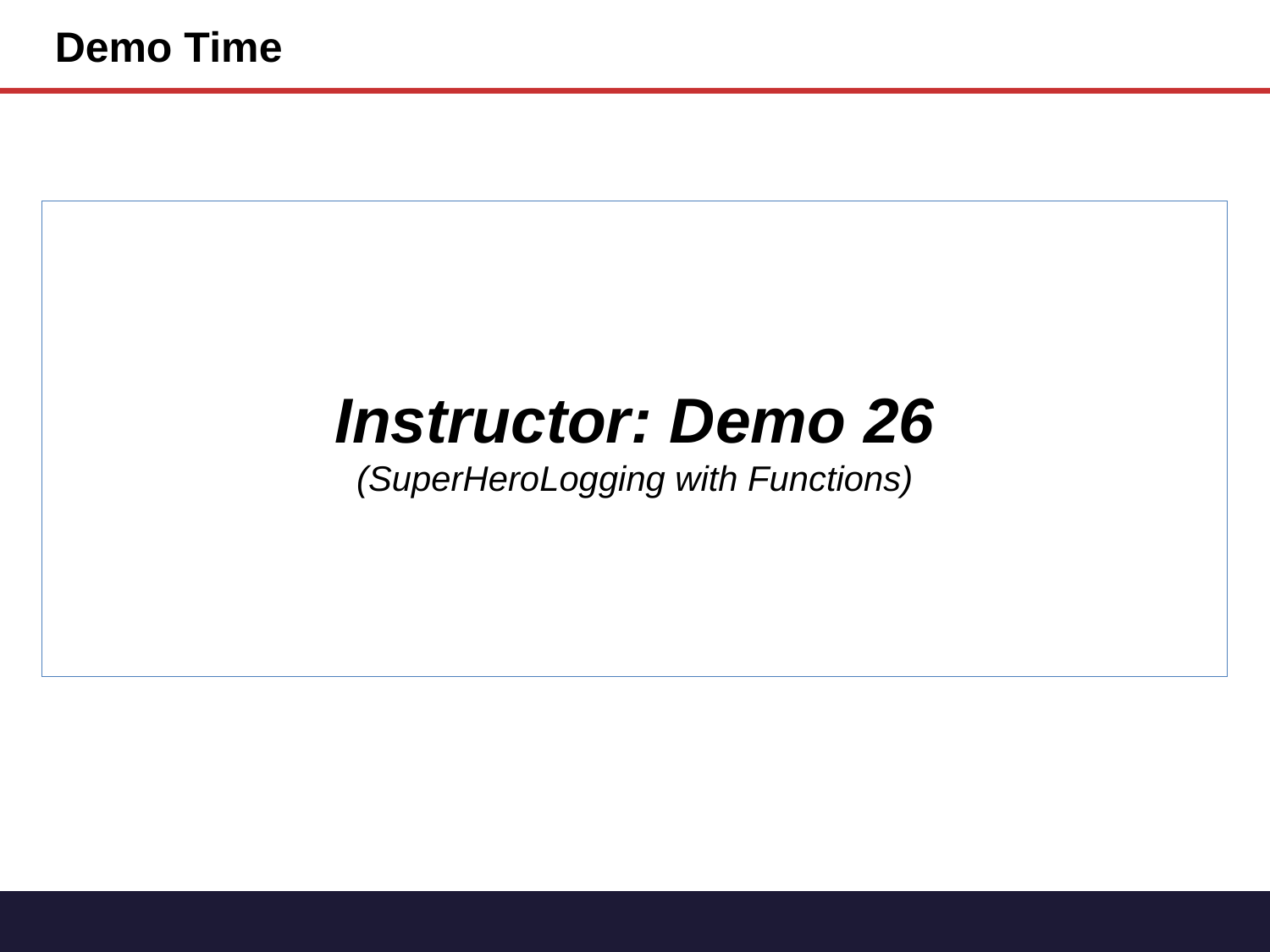

Demo Time
Instructor: Demo 26
(SuperHeroLogging with Functions)